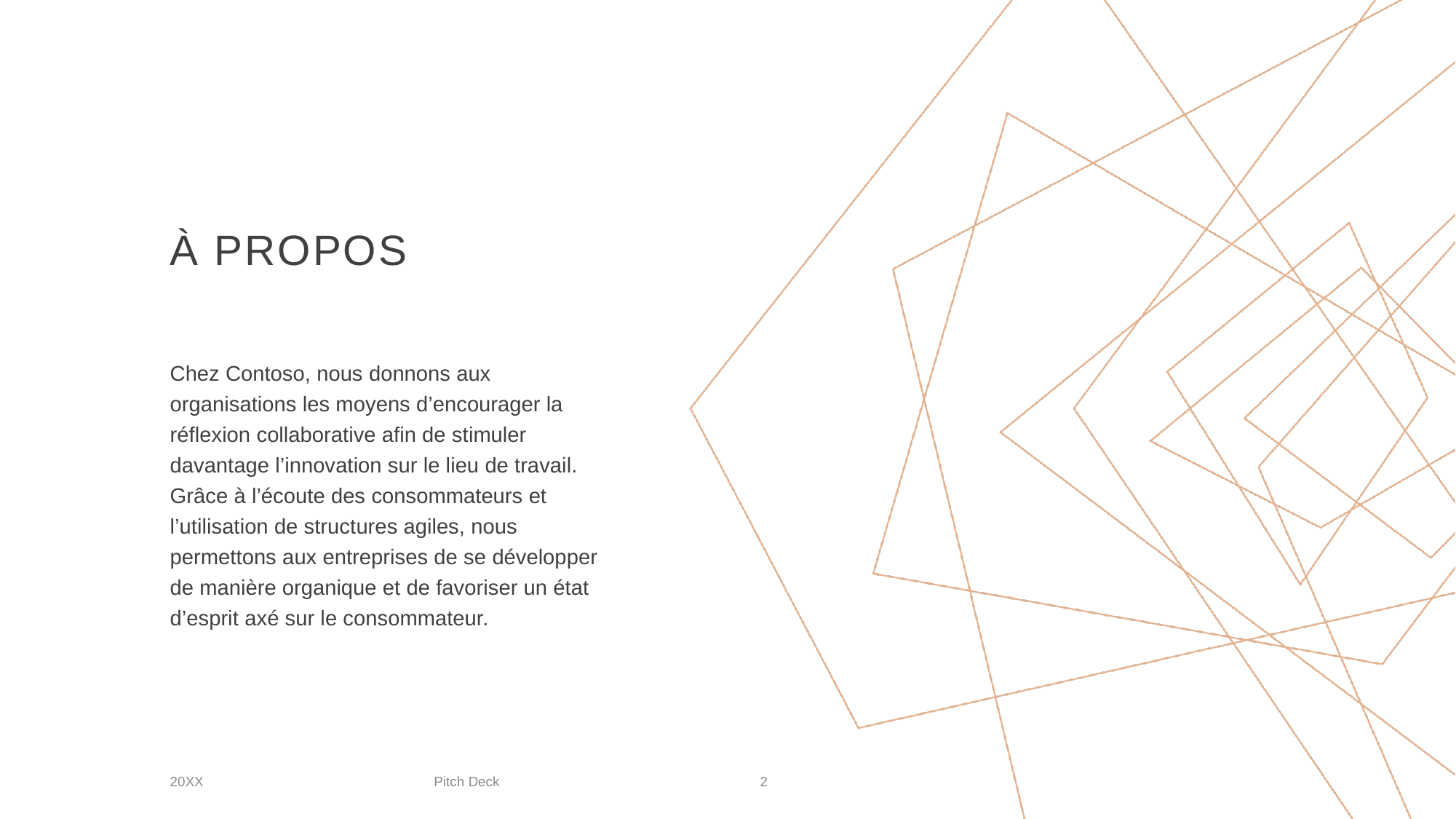

# À PROPOS
Chez Contoso, nous donnons aux organisations les moyens d’encourager la réflexion collaborative afin de stimuler davantage l’innovation sur le lieu de travail. Grâce à l’écoute des consommateurs et l’utilisation de structures agiles, nous permettons aux entreprises de se développer de manière organique et de favoriser un état d’esprit axé sur le consommateur.
Pitch Deck
20XX
2